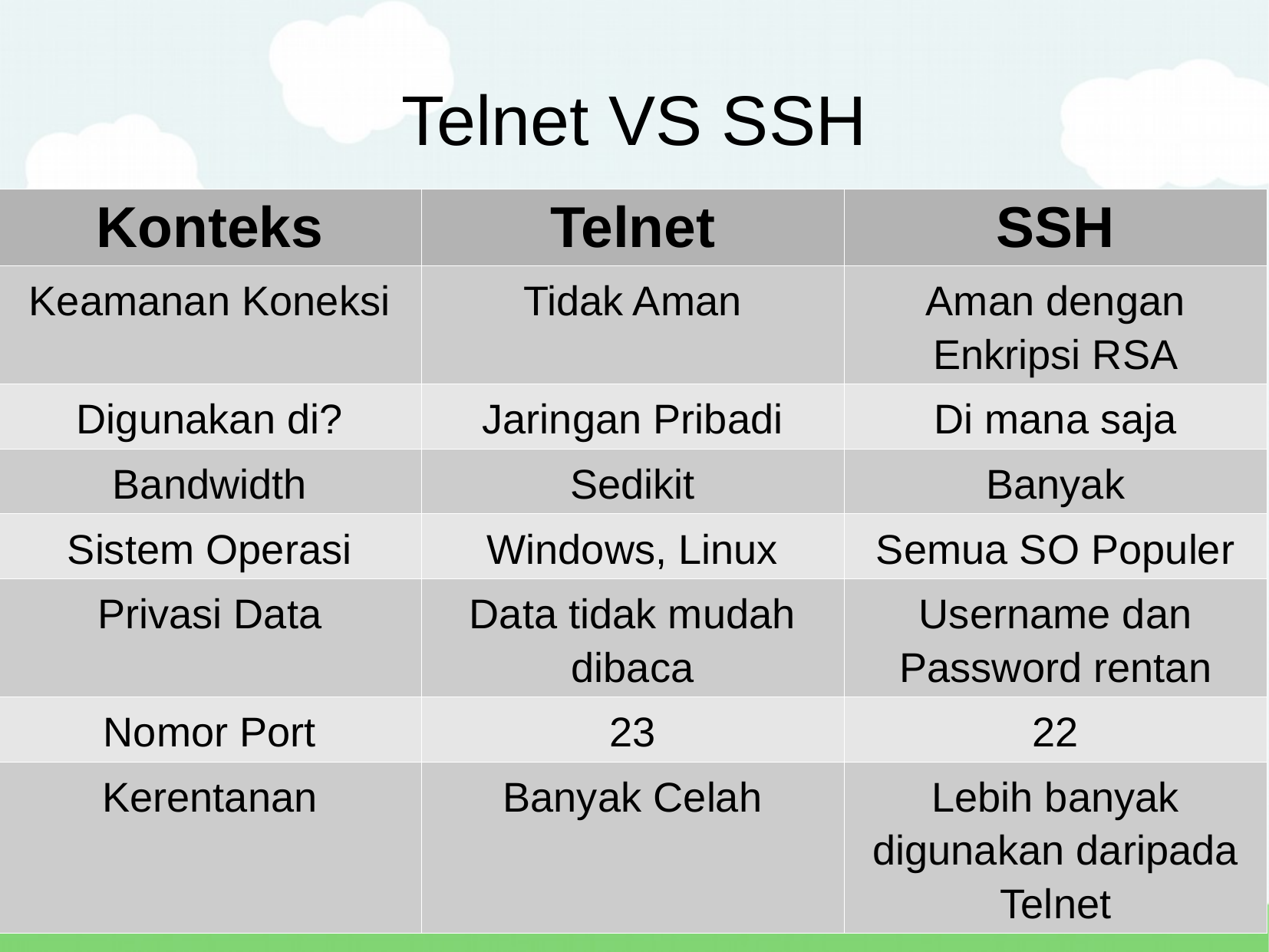

Telnet VS SSH
| Konteks | Telnet | SSH |
| --- | --- | --- |
| Keamanan Koneksi | Tidak Aman | Aman dengan Enkripsi RSA |
| Digunakan di? | Jaringan Pribadi | Di mana saja |
| Bandwidth | Sedikit | Banyak |
| Sistem Operasi | Windows, Linux | Semua SO Populer |
| Privasi Data | Data tidak mudah dibaca | Username dan Password rentan |
| Nomor Port | 23 | 22 |
| Kerentanan | Banyak Celah | Lebih banyak digunakan daripada Telnet |